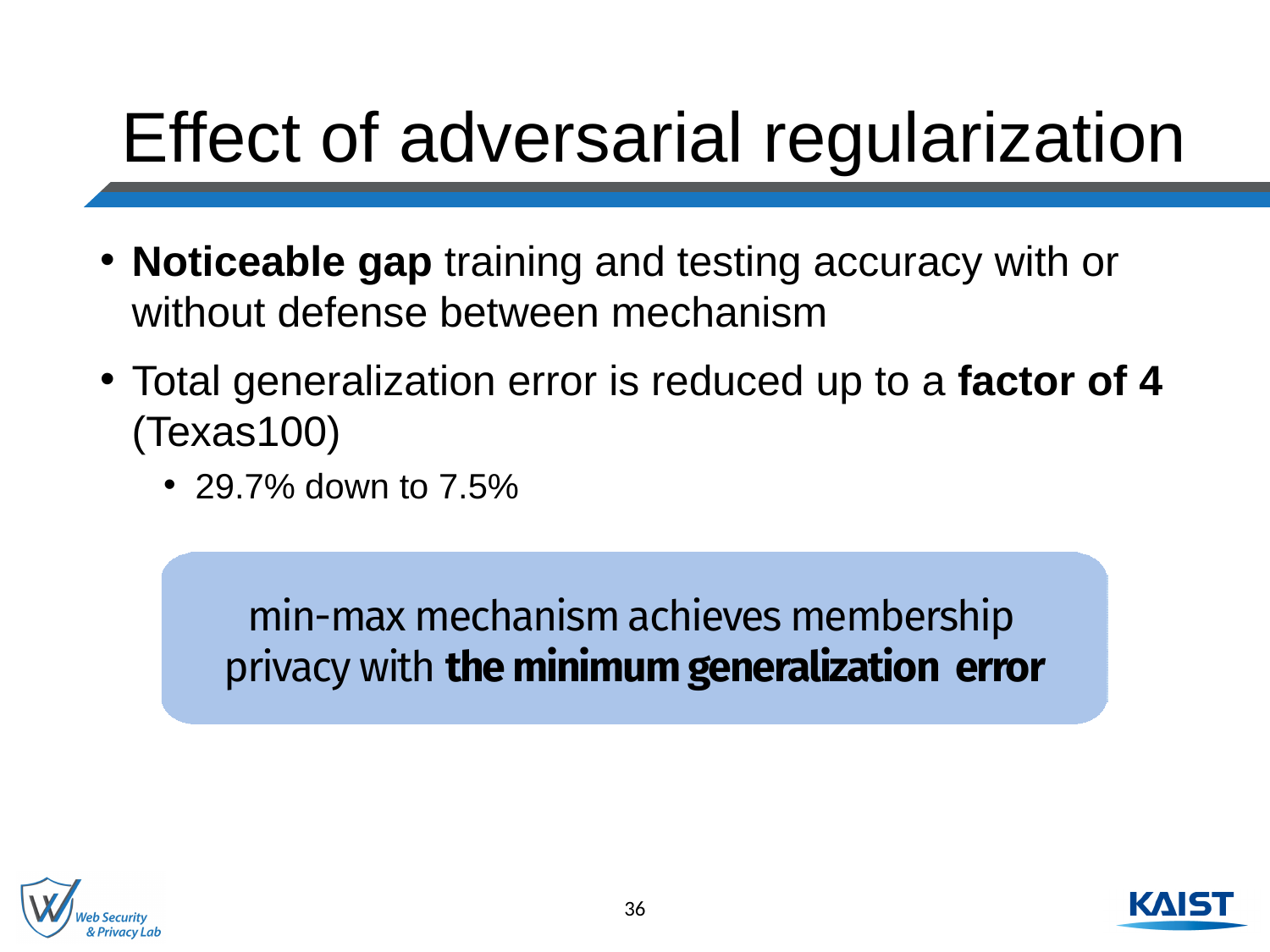

# Effect of adversarial regularization
Noticeable gap training and testing accuracy with or  without defense between mechanism
Total generalization error is reduced up to a factor of 4 (Texas100)
29.7% down to 7.5%

min-max mechanism achieves membership  privacy with the minimum generalization  error
36